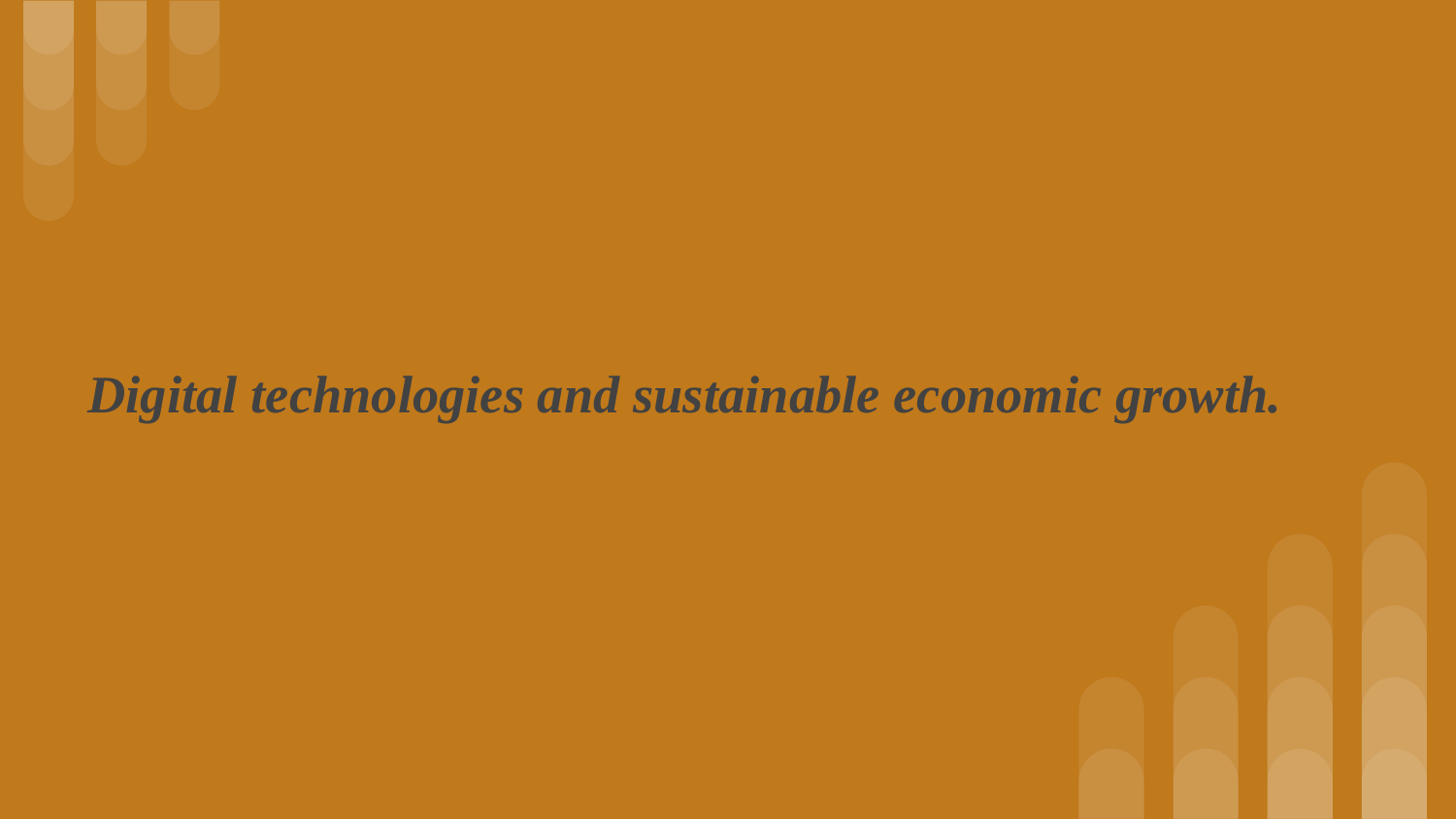

# Digital technologies and sustainable economic growth.